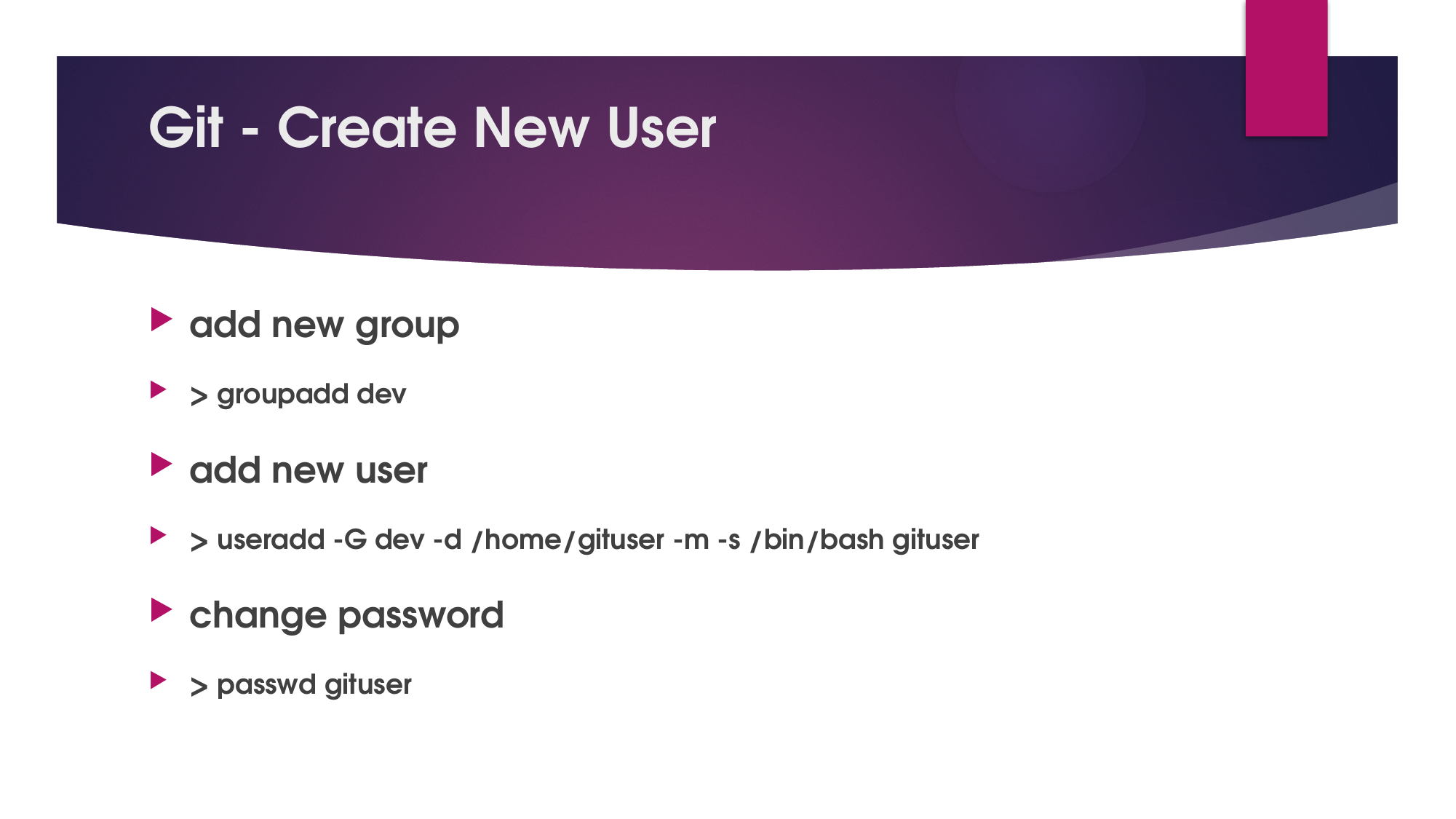

# Git - Create New User
add new group
> groupadd dev
add new user
> useradd -G dev -d /home/gituser -m -s /bin/bash gituser
change password
> passwd gituser